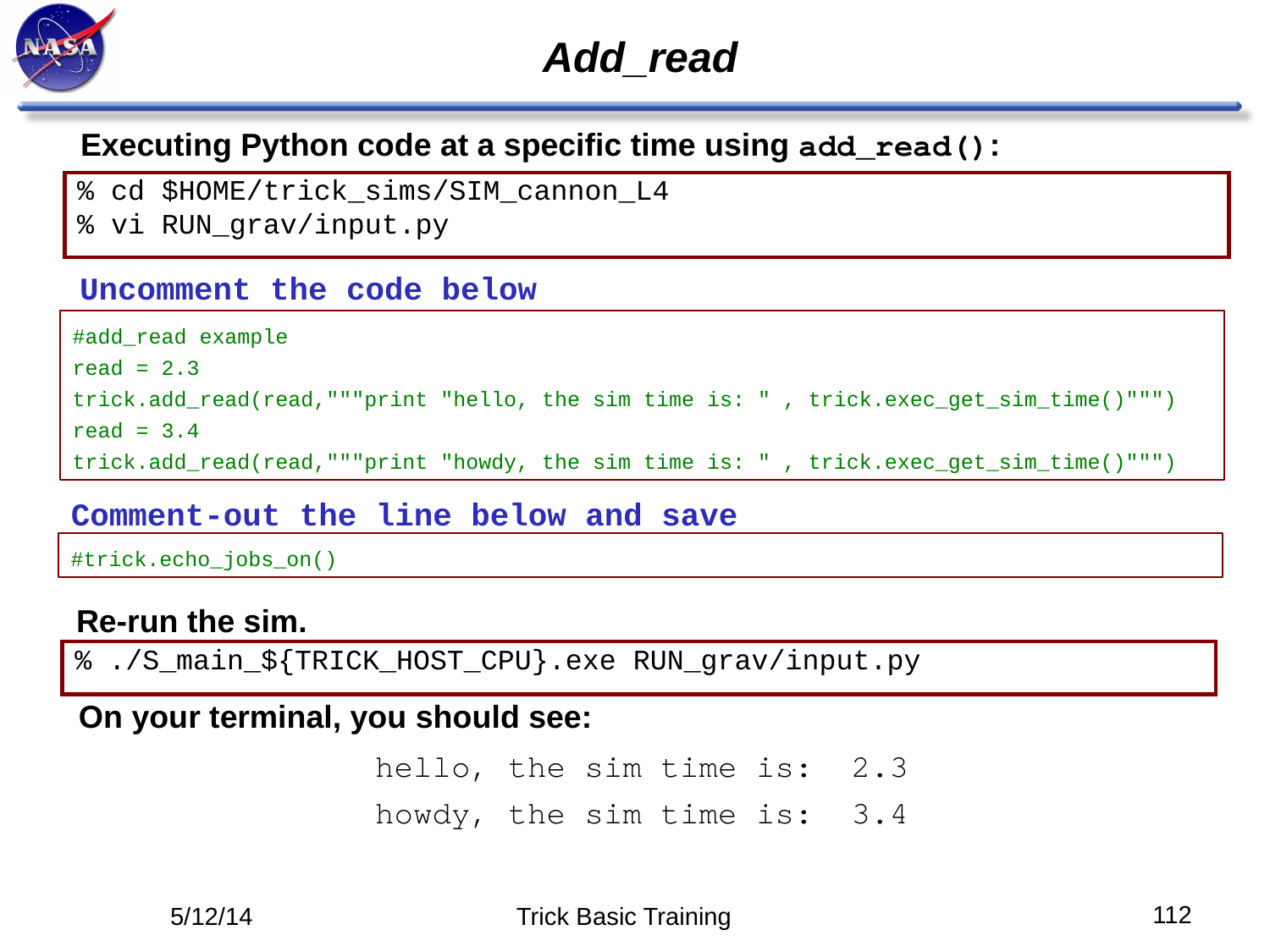

# Add_read
Executing Python code at a specific time using add_read():
% cd $HOME/trick_sims/SIM_cannon_L4
% vi RUN_grav/input.py

 Uncomment the code below
#add_read example
read = 2.3
trick.add_read(read,"""print "hello, the sim time is: " , trick.exec_get_sim_time()""")
read = 3.4
trick.add_read(read,"""print "howdy, the sim time is: " , trick.exec_get_sim_time()""")
Comment-out the line below and save
#trick.echo_jobs_on()
Re-run the sim.
% ./S_main_${TRICK_HOST_CPU}.exe RUN_grav/input.py
On your terminal, you should see:
hello, the sim time is:  2.3
howdy, the sim time is:  3.4
112
5/12/14
Trick Basic Training